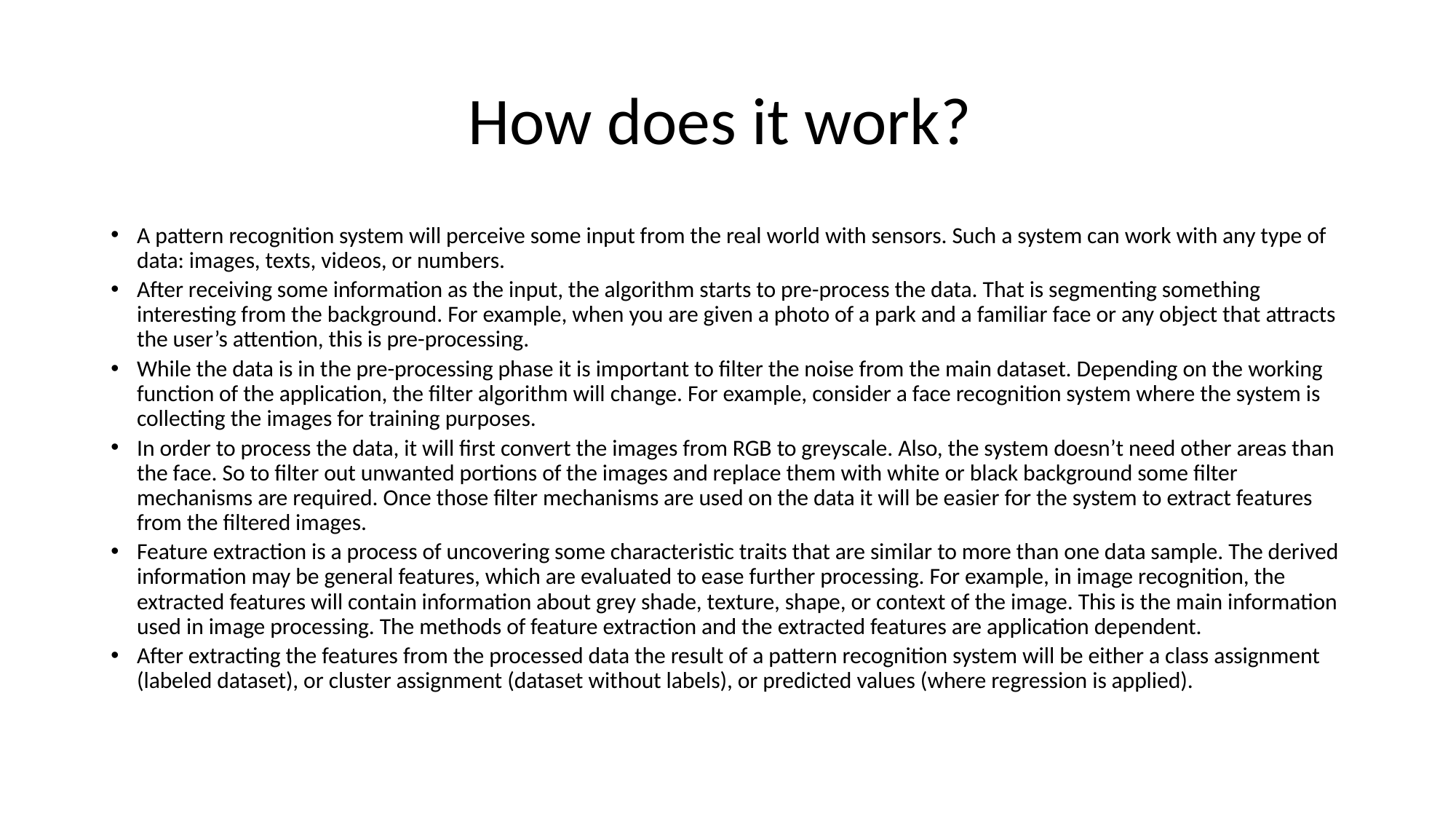

# How does it work?
A pattern recognition system will perceive some input from the real world with sensors. Such a system can work with any type of data: images, texts, videos, or numbers.
After receiving some information as the input, the algorithm starts to pre-process the data. That is segmenting something interesting from the background. For example, when you are given a photo of a park and a familiar face or any object that attracts the user’s attention, this is pre-processing.
While the data is in the pre-processing phase it is important to filter the noise from the main dataset. Depending on the working function of the application, the filter algorithm will change. For example, consider a face recognition system where the system is collecting the images for training purposes.
In order to process the data, it will first convert the images from RGB to greyscale. Also, the system doesn’t need other areas than the face. So to filter out unwanted portions of the images and replace them with white or black background some filter mechanisms are required. Once those filter mechanisms are used on the data it will be easier for the system to extract features from the filtered images.
Feature extraction is a process of uncovering some characteristic traits that are similar to more than one data sample. The derived information may be general features, which are evaluated to ease further processing. For example, in image recognition, the extracted features will contain information about grey shade, texture, shape, or context of the image. This is the main information used in image processing. The methods of feature extraction and the extracted features are application dependent.
After extracting the features from the processed data the result of a pattern recognition system will be either a class assignment (labeled dataset), or cluster assignment (dataset without labels), or predicted values (where regression is applied).